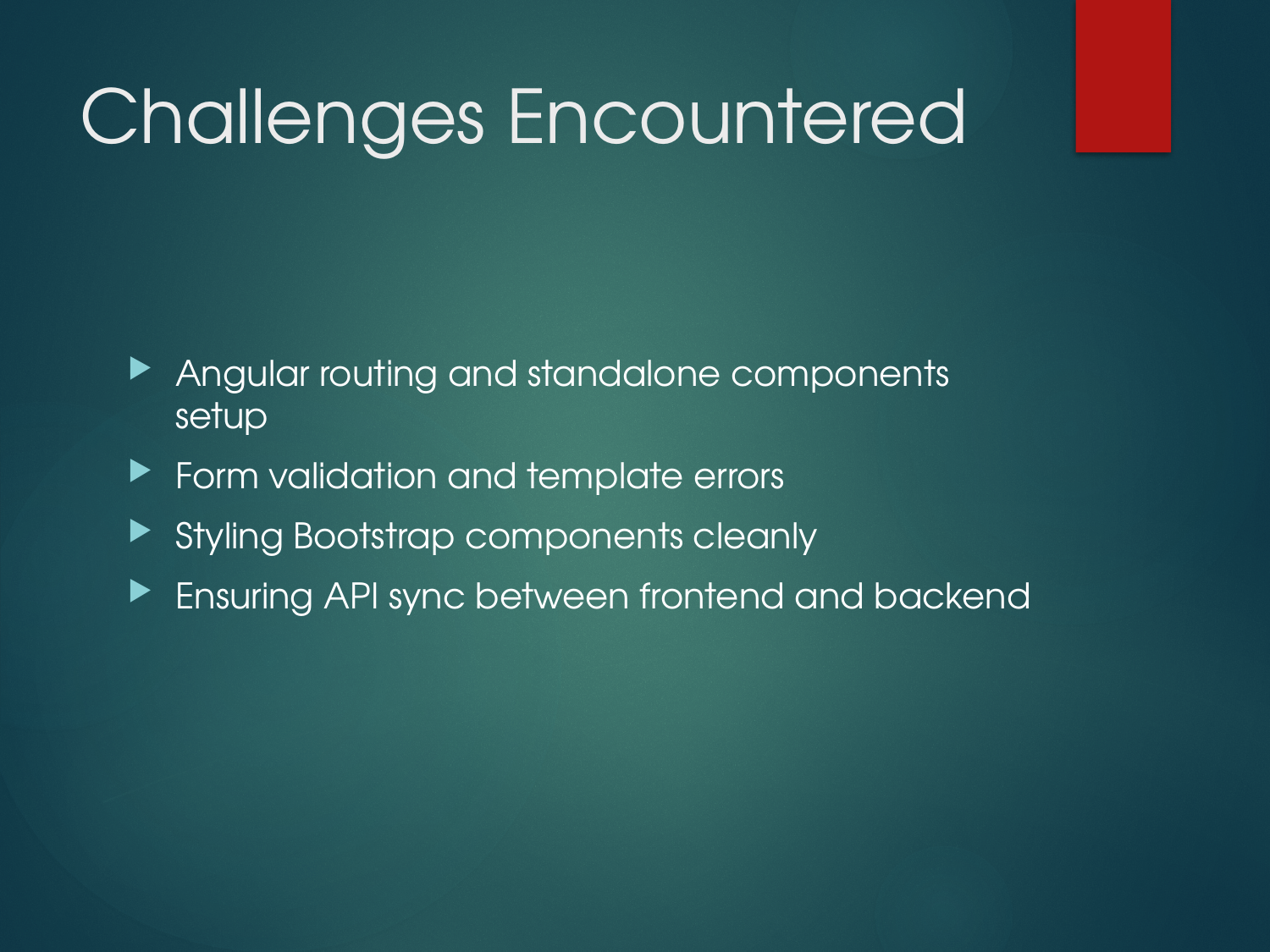

# Challenges Encountered

Angular routing and standalone components setup
Form validation and template errors
Styling Bootstrap components cleanly
Ensuring API sync between frontend and backend